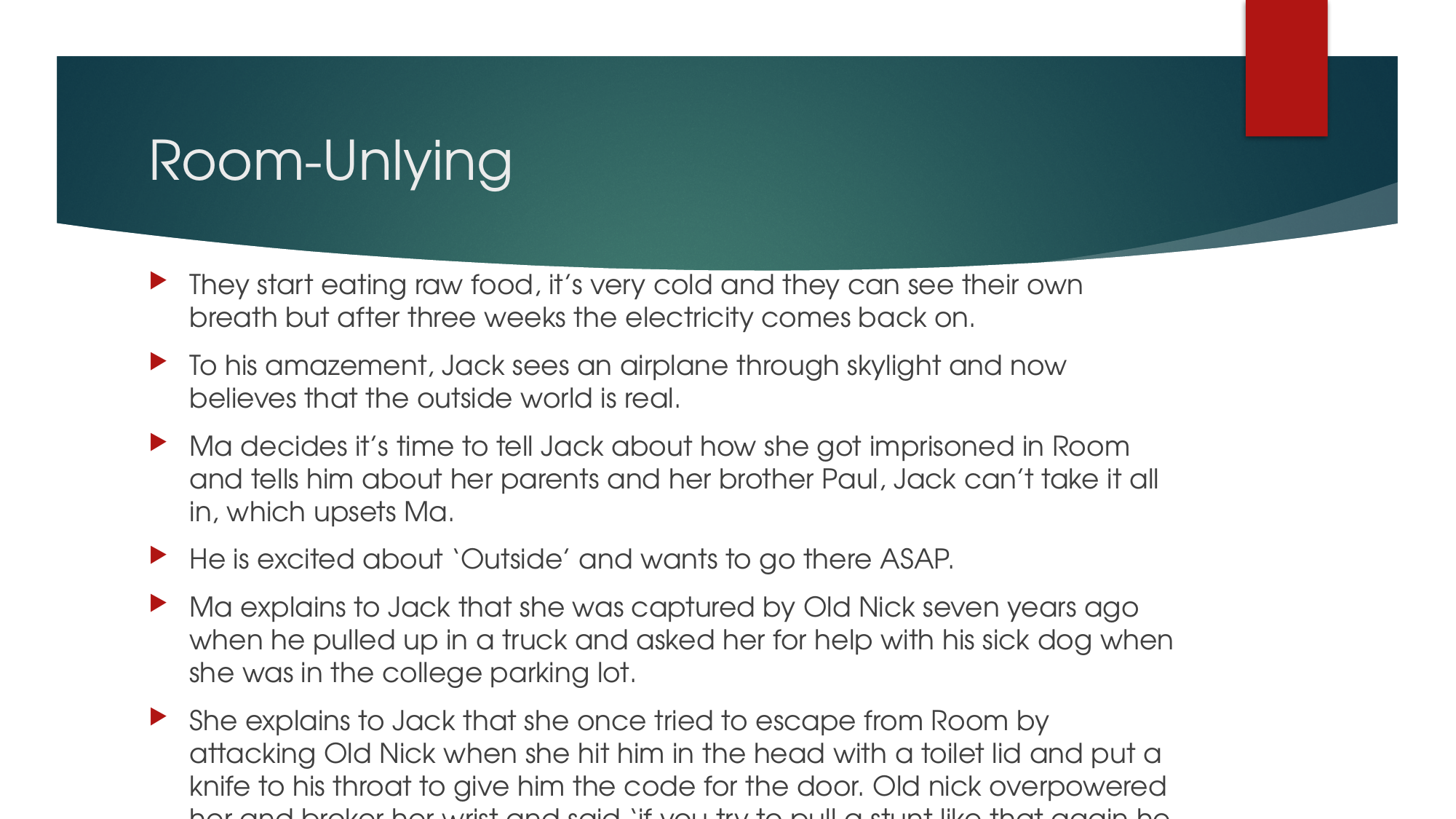

# Room-Unlying
They start eating raw food, it’s very cold and they can see their own breath but after three weeks the electricity comes back on.
To his amazement, Jack sees an airplane through skylight and now believes that the outside world is real.
Ma decides it’s time to tell Jack about how she got imprisoned in Room and tells him about her parents and her brother Paul, Jack can’t take it all in, which upsets Ma.
He is excited about ‘Outside’ and wants to go there ASAP.
Ma explains to Jack that she was captured by Old Nick seven years ago when he pulled up in a truck and asked her for help with his sick dog when she was in the college parking lot.
She explains to Jack that she once tried to escape from Room by attacking Old Nick when she hit him in the head with a toilet lid and put a knife to his throat to give him the code for the door. Old nick overpowered her and broker her wrist and said ‘if you try to pull a stunt like that again he would let her starve to death’